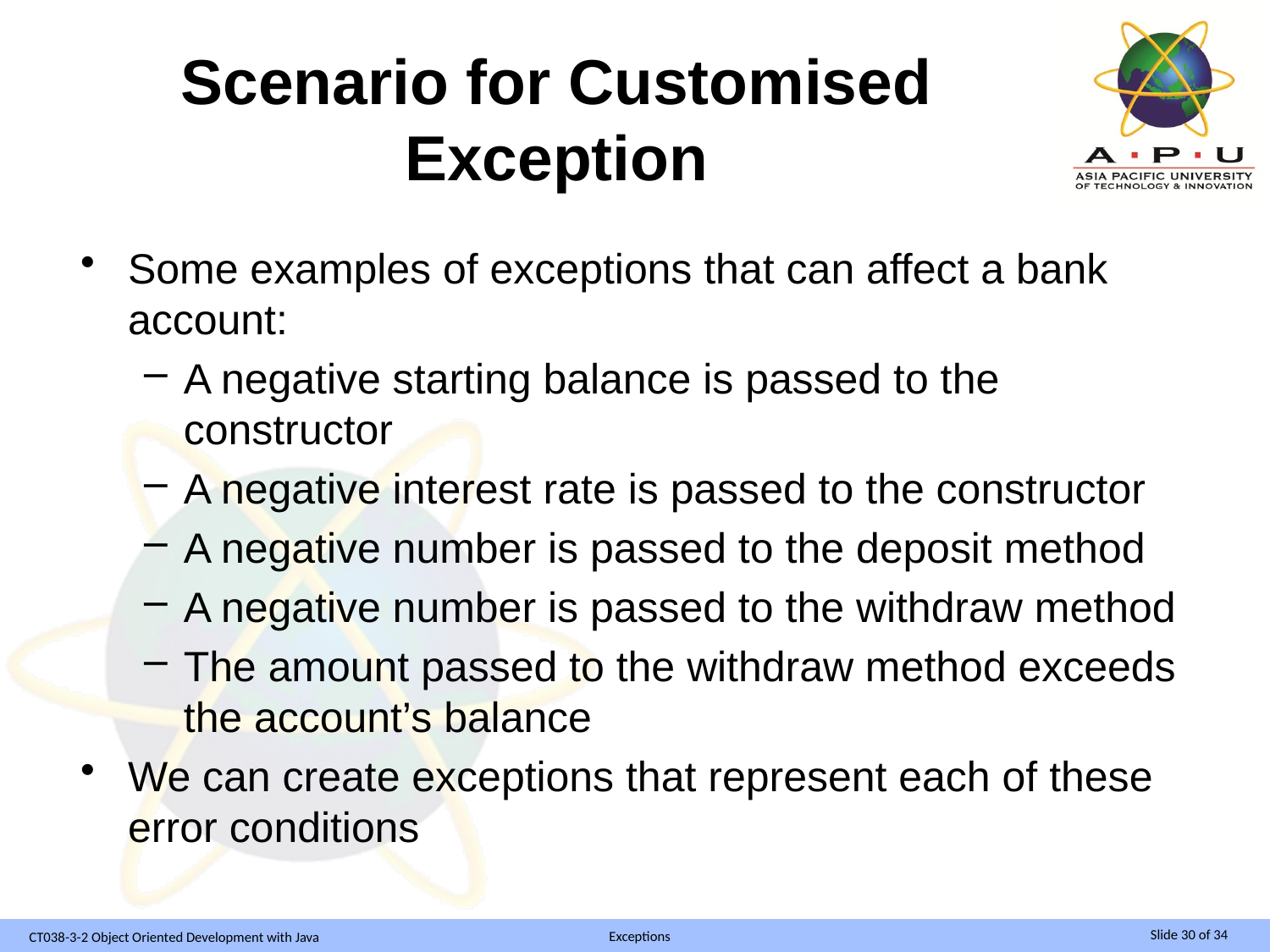

# Scenario for Customised Exception
Some examples of exceptions that can affect a bank account:
A negative starting balance is passed to the constructor
A negative interest rate is passed to the constructor
A negative number is passed to the deposit method
A negative number is passed to the withdraw method
The amount passed to the withdraw method exceeds the account’s balance
We can create exceptions that represent each of these error conditions